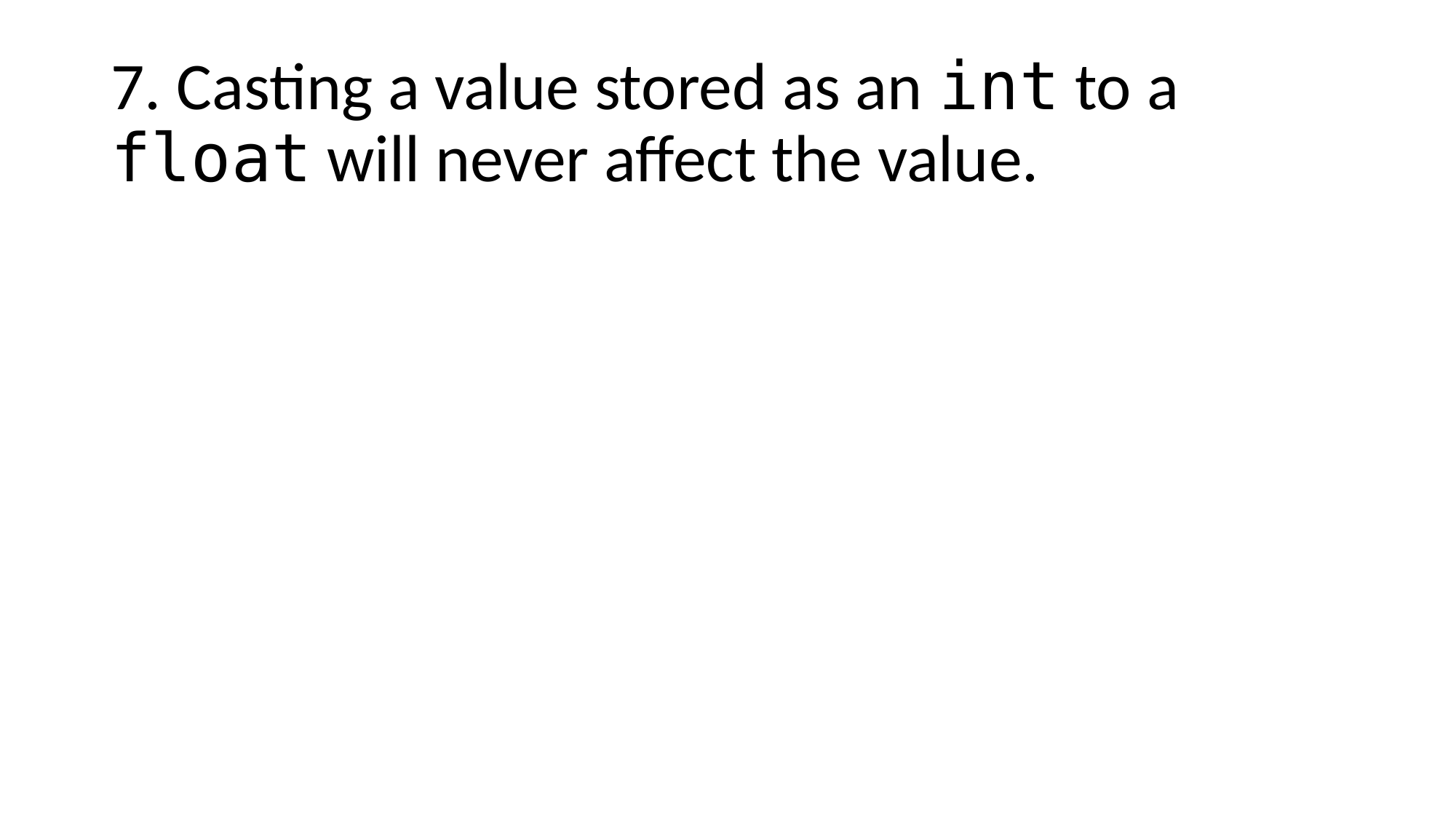

# 7. Casting a value stored as an int to a float will never affect the value.